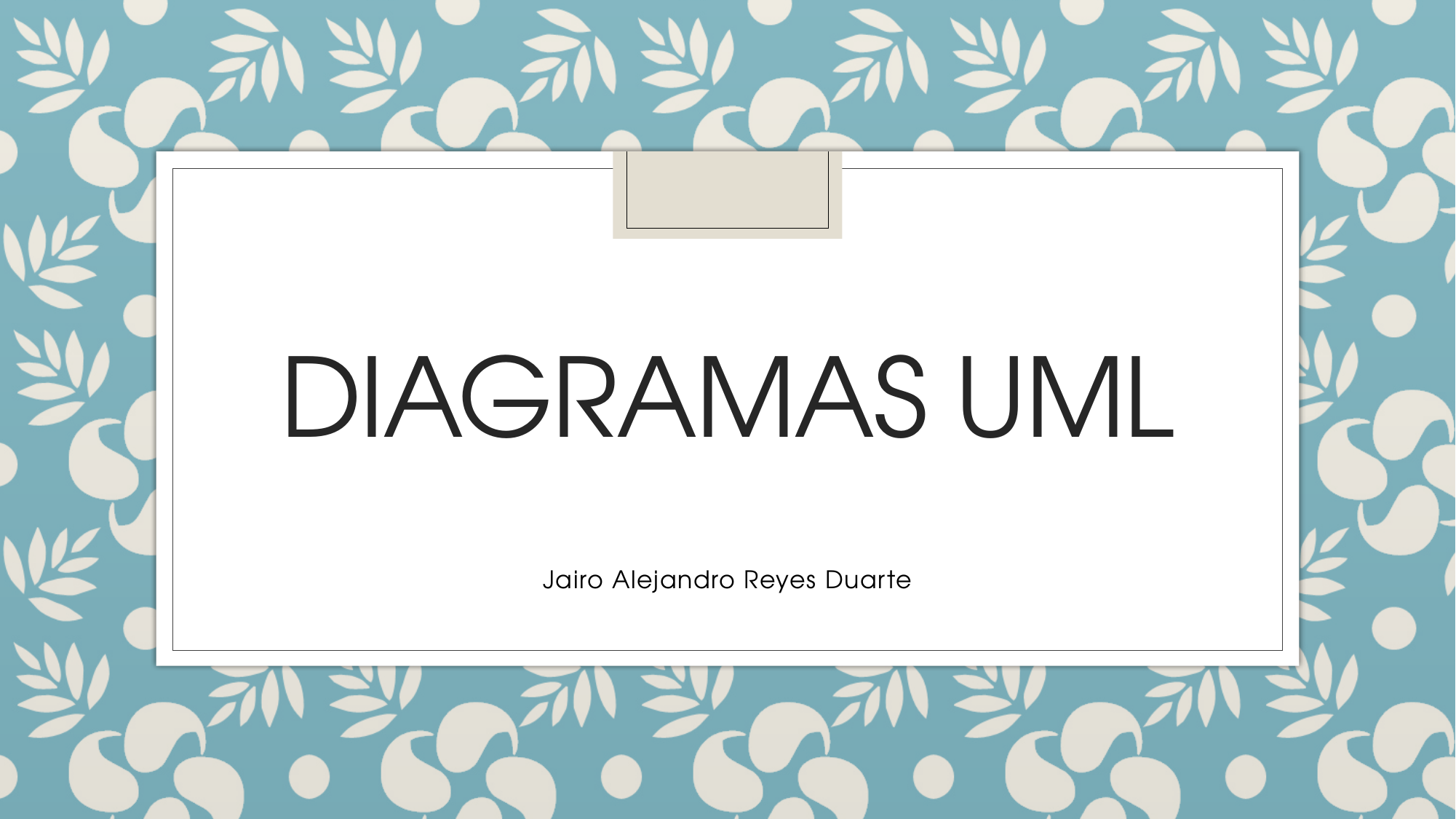

# Diagramas uml
Jairo Alejandro Reyes Duarte